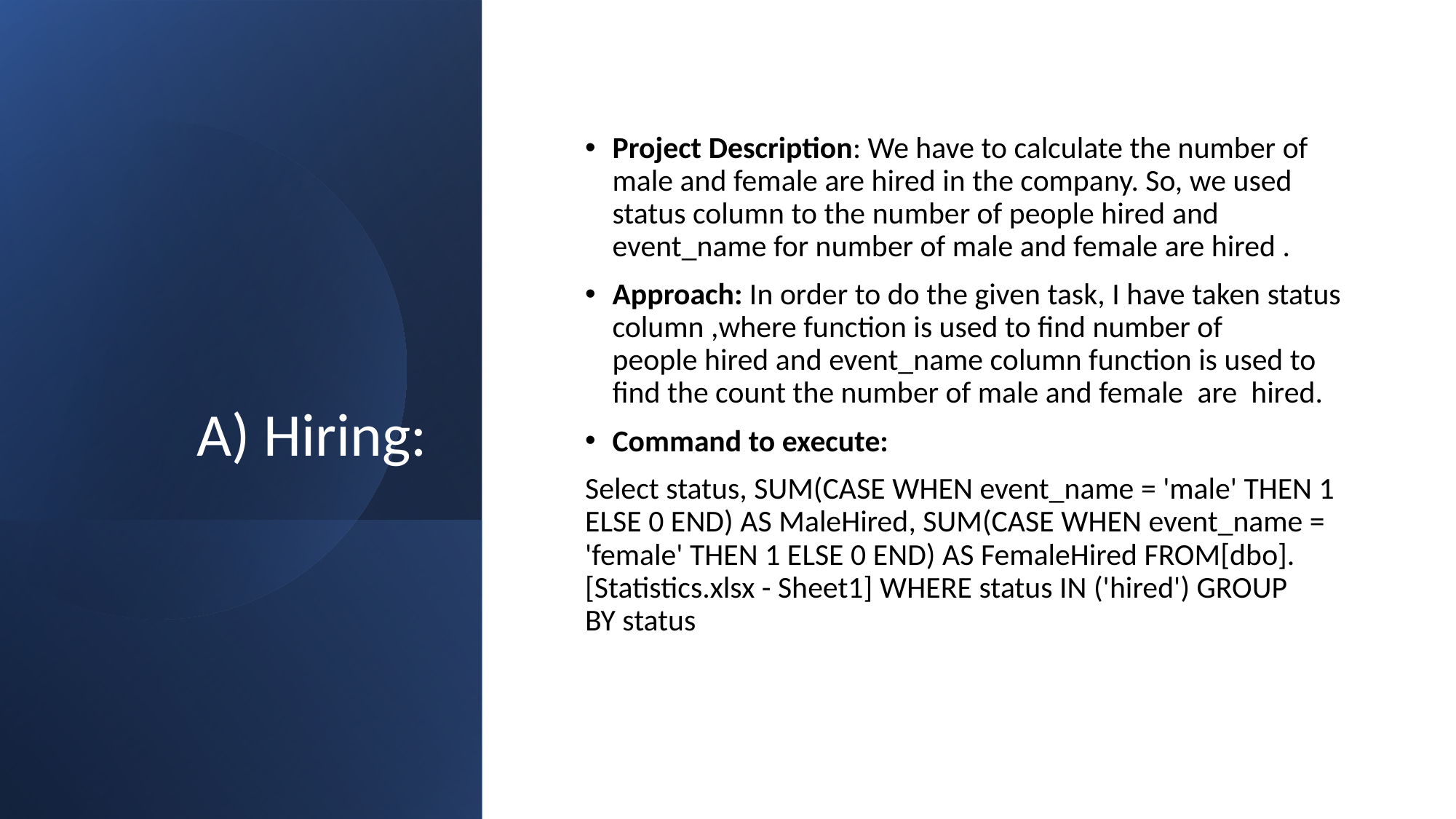

# A) Hiring:
Project Description: We have to calculate the number of male and female are hired in the company. So, we used status column to the number of people hired and event_name for number of male and female are hired .
Approach: In order to do the given task, I have taken status column ,where function is used to find number of people hired and event_name column function is used to find the count the number of male and female  are  hired.
Command to execute:
Select status, SUM(CASE WHEN event_name = 'male' THEN 1 ELSE 0 END) AS MaleHired, SUM(CASE WHEN event_name = 'female' THEN 1 ELSE 0 END) AS FemaleHired FROM[dbo].[Statistics.xlsx - Sheet1] WHERE status IN ('hired') GROUP BY status